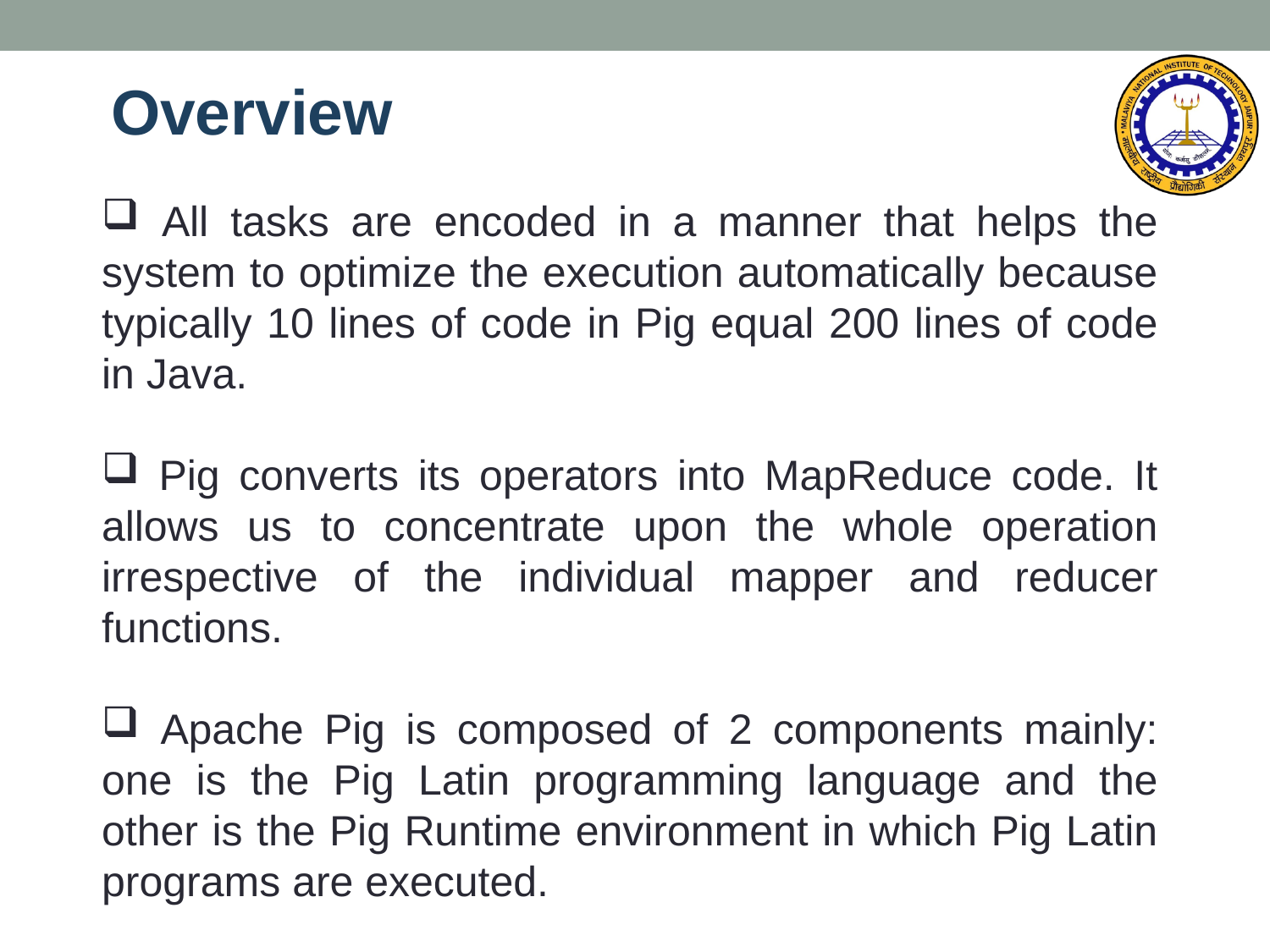

# Overview
 All tasks are encoded in a manner that helps the system to optimize the execution automatically because typically 10 lines of code in Pig equal 200 lines of code in Java.

 Pig converts its operators into MapReduce code. It allows us to concentrate upon the whole operation irrespective of the individual mapper and reducer functions.

 Apache Pig is composed of 2 components mainly: one is the Pig Latin programming language and the other is the Pig Runtime environment in which Pig Latin programs are executed.